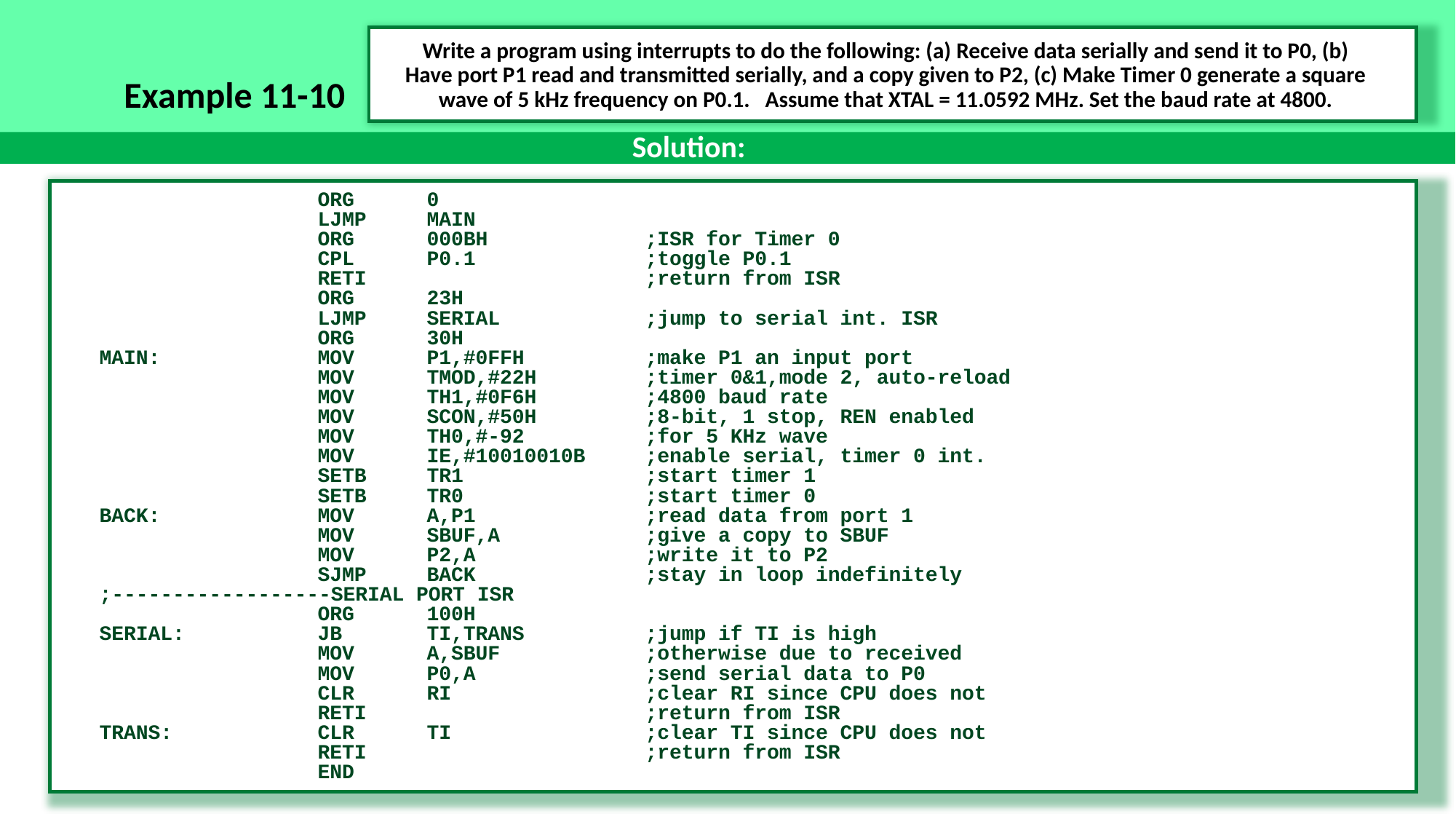

Write a program using interrupts to do the following: (a) Receive data serially and send it to P0, (b) Have port P1 read and transmitted serially, and a copy given to P2, (c) Make Timer 0 generate a square wave of 5 kHz frequency on P0.1.   Assume that XTAL = 11.0592 MHz. Set the baud rate at 4800.
Example 11-10
Solution:

		ORG	0
		LJMP	MAIN
		ORG	000BH		;ISR for Timer 0
		CPL	P0.1		;toggle P0.1
		RETI			;return from ISR
		ORG	23H
		LJMP	SERIAL		;jump to serial int. ISR
		ORG	30H
MAIN:		MOV	P1,#0FFH		;make P1 an input port
		MOV	TMOD,#22H	;timer 0&1,mode 2, auto-reload
		MOV	TH1,#0F6H	;4800 baud rate
		MOV	SCON,#50H	;8-bit, 1 stop, REN enabled
		MOV	TH0,#-92		;for 5 KHz wave
		MOV	IE,#10010010B	;enable serial, timer 0 int.
		SETB	TR1		;start timer 1
		SETB	TR0		;start timer 0
BACK:		MOV	A,P1		;read data from port 1
		MOV	SBUF,A		;give a copy to SBUF
		MOV	P2,A		;write it to P2
		SJMP	BACK		;stay in loop indefinitely
;------------------SERIAL PORT ISR
		ORG	100H
SERIAL:		JB	TI,TRANS		;jump if TI is high
		MOV	A,SBUF		;otherwise due to received
		MOV	P0,A		;send serial data to P0
		CLR	RI		;clear RI since CPU does not
		RETI			;return from ISR
TRANS:		CLR	TI		;clear TI since CPU does not
		RETI			;return from ISR
		END